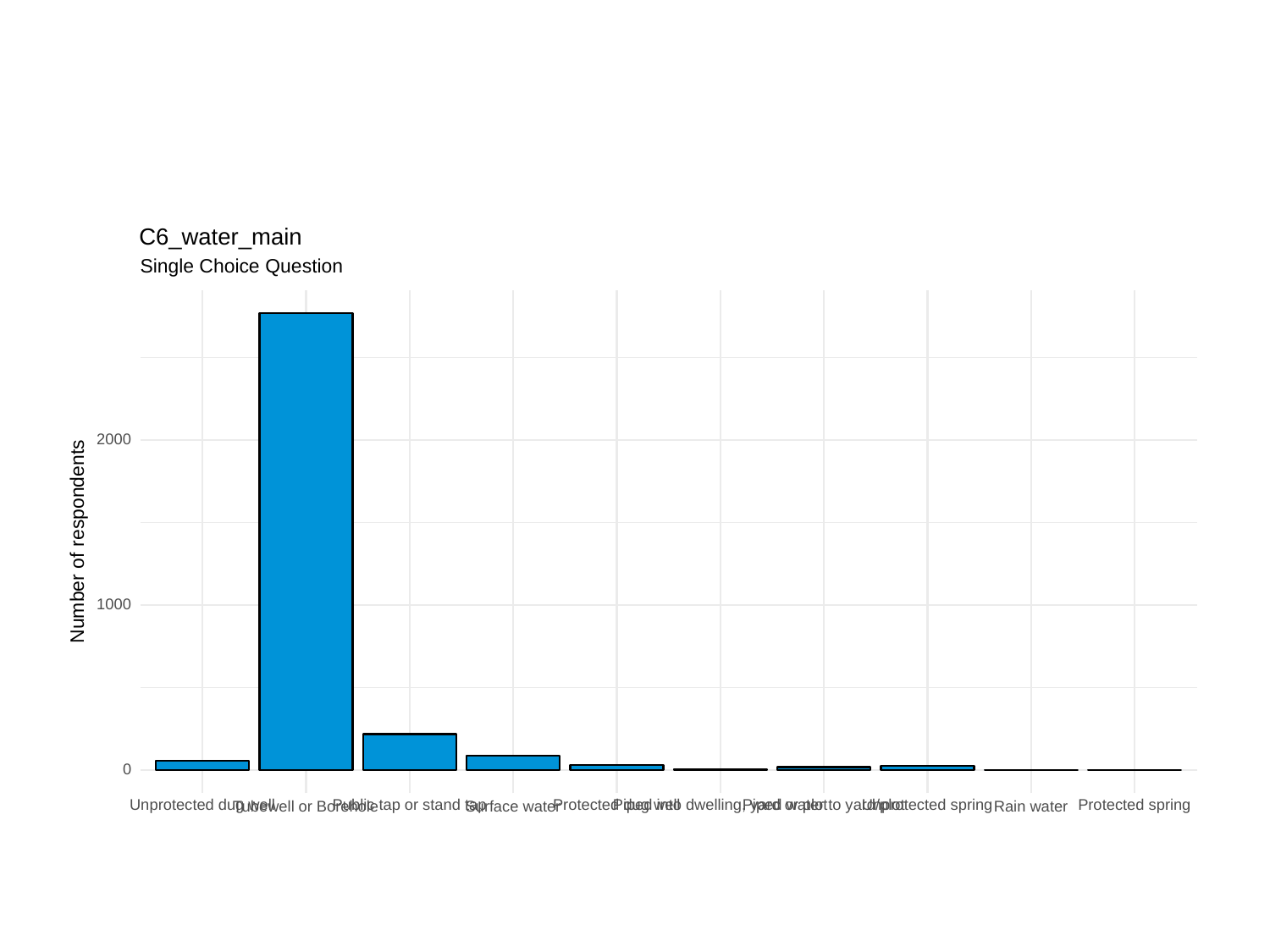

C6_water_main
Single Choice Question

2000

Number of respondents
1000

0

Piped water to yard/plot
Unprotected dug well
Protected dug well
Piped into dwelling, yard or plot
Unprotected spring
Protected spring
Public tap or stand tap
Surface water
Tubewell or Borehole
Rain water